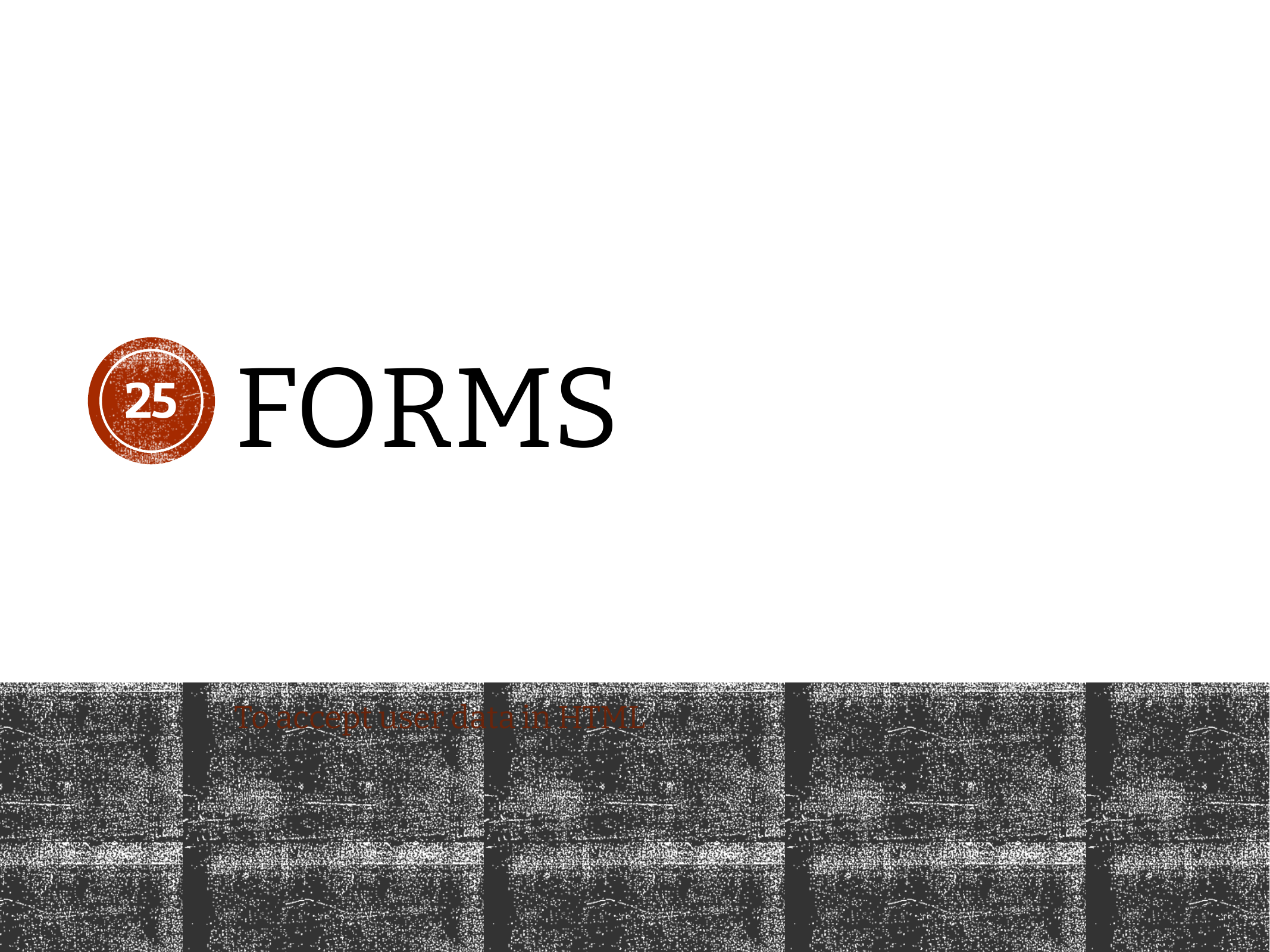

# Forms
25
To accept user data in HTML